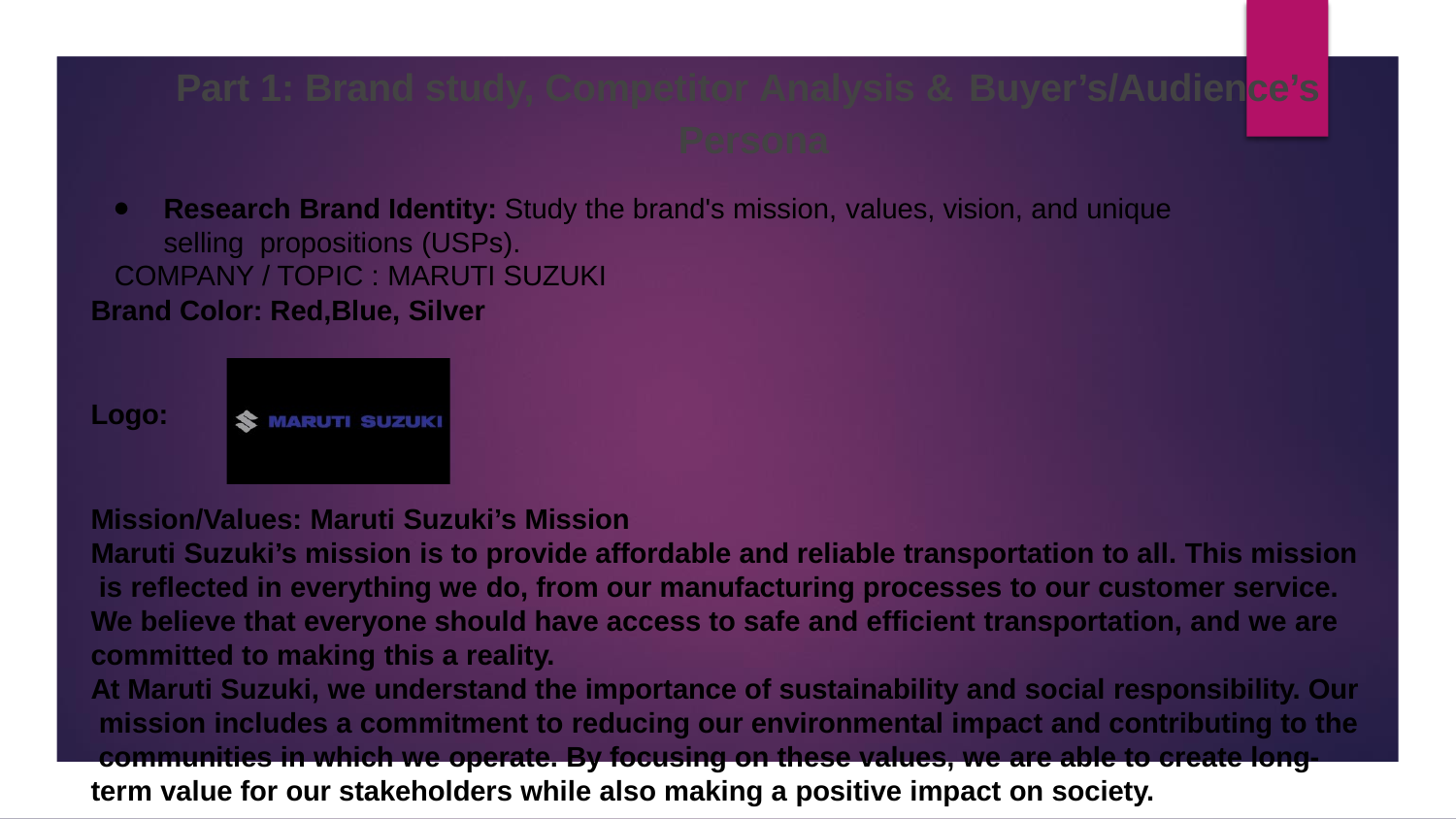

# Part 1: Brand study, Competitor Analysis & Buyer’s/Audience’s
Persona
Research Brand Identity: Study the brand's mission, values, vision, and unique selling  propositions (USPs).
COMPANY / TOPIC : MARUTI SUZUKI
Brand Color: Red,Blue, Silver

Logo:

Mission/Values: Maruti Suzuki’s Mission
Maruti Suzuki’s mission is to provide affordable and reliable transportation to all. This mission  is reflected in everything we do, from our manufacturing processes to our customer service.
We believe that everyone should have access to safe and efficient transportation, and we are
committed to making this a reality.
At Maruti Suzuki, we understand the importance of sustainability and social responsibility. Our  mission includes a commitment to reducing our environmental impact and contributing to the  communities in which we operate. By focusing on these values, we are able to create long-  term value for our stakeholders while also making a positive impact on society.